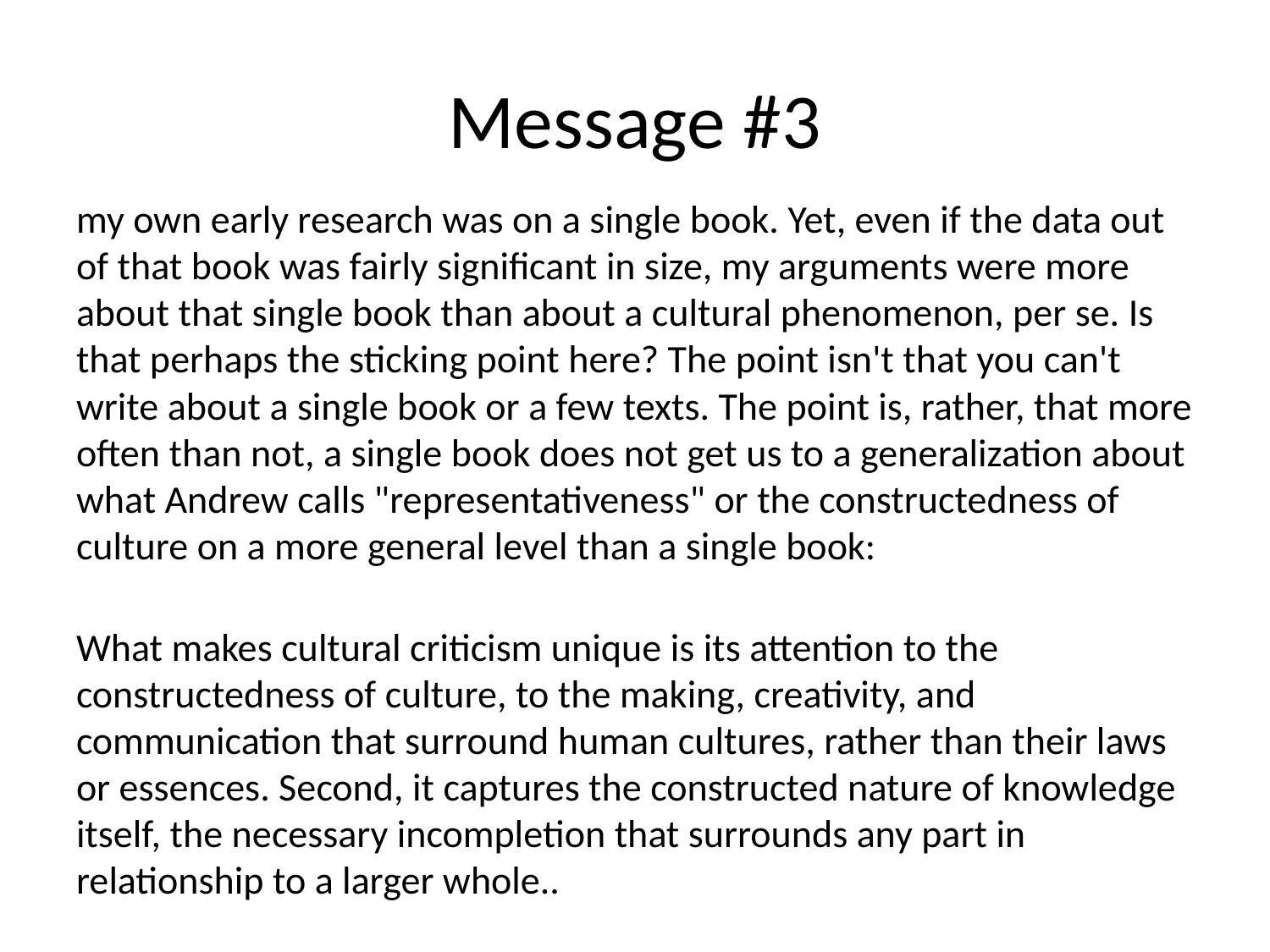

# Message #3
my own early research was on a single book. Yet, even if the data out of that book was fairly significant in size, my arguments were more about that single book than about a cultural phenomenon, per se. Is that perhaps the sticking point here? The point isn't that you can't write about a single book or a few texts. The point is, rather, that more often than not, a single book does not get us to a generalization about what Andrew calls "representativeness" or the constructedness of culture on a more general level than a single book:
What makes cultural criticism unique is its attention to the constructedness of culture, to the making, creativity, and communication that surround human cultures, rather than their laws or essences. Second, it captures the constructed nature of knowledge itself, the necessary incompletion that surrounds any part in relationship to a larger whole..